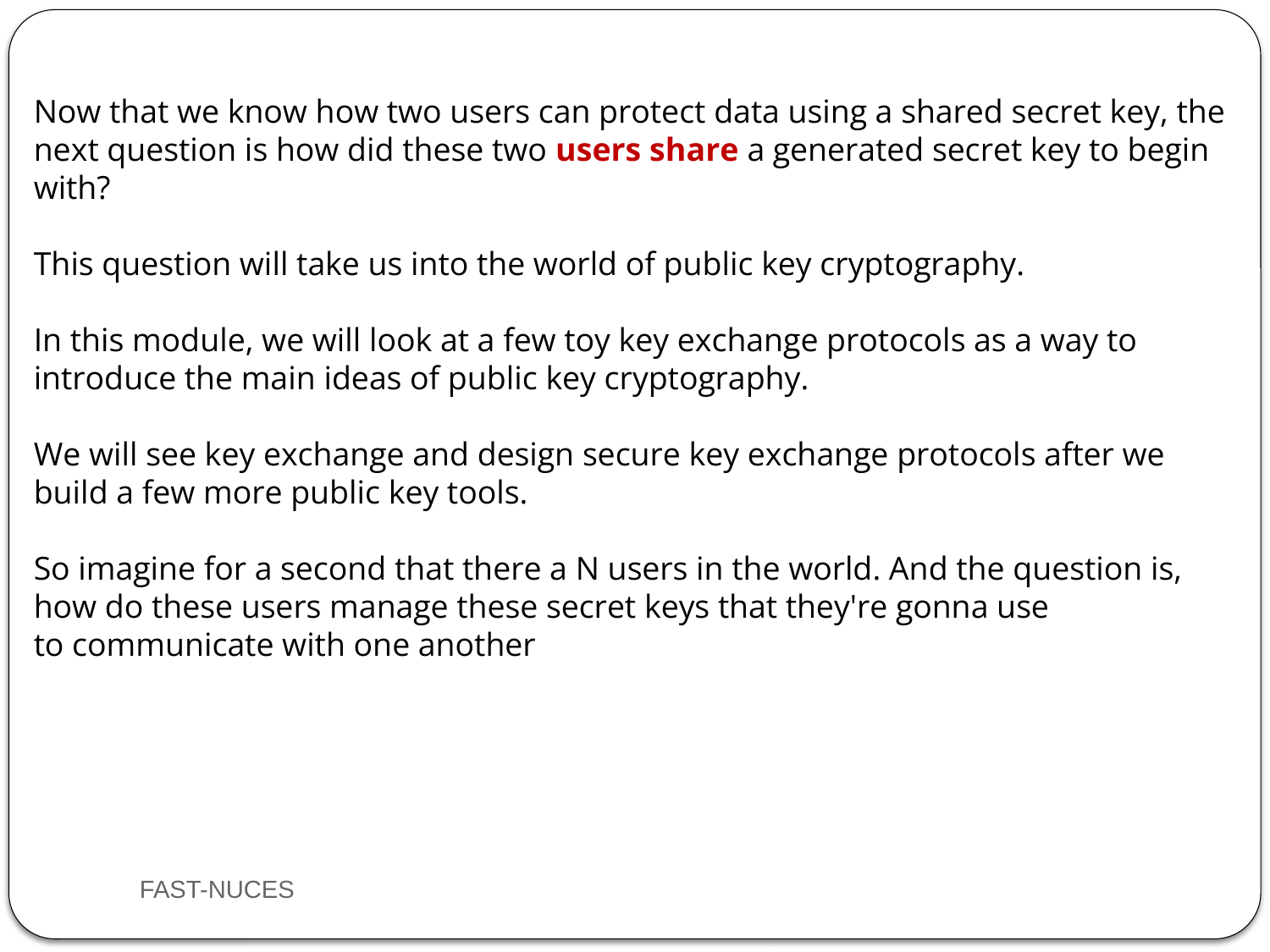

Now that we know how two users can protect data using a shared secret key, the next question is how did these two users share a generated secret key to begin
with?

This question will take us into the world of public key cryptography.

In this module, we will look at a few toy key exchange protocols as a way to introduce the main ideas of public key cryptography.

We will see key exchange and design secure key exchange protocols after we build a few more public key tools.

So imagine for a second that there a N users in the world. And the question is, how do these users manage these secret keys that they're gonna use
to communicate with one another
FAST-NUCES